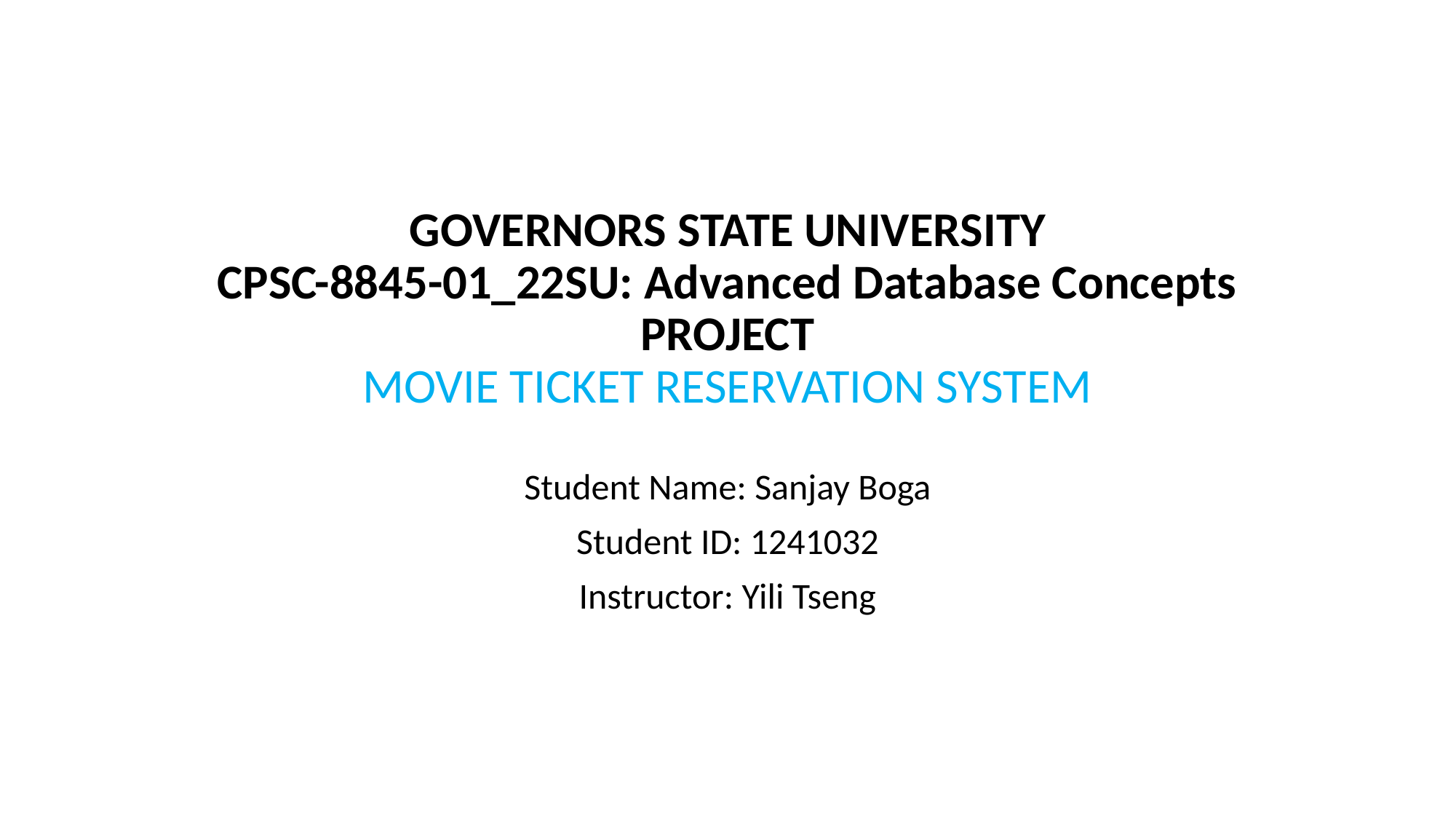

# GOVERNORS STATE UNIVERSITY CPSC-8845-01_22SU: Advanced Database Concepts PROJECT MOVIE TICKET RESERVATION SYSTEM
Student Name: Sanjay Boga
Student ID: 1241032
Instructor: Yili Tseng